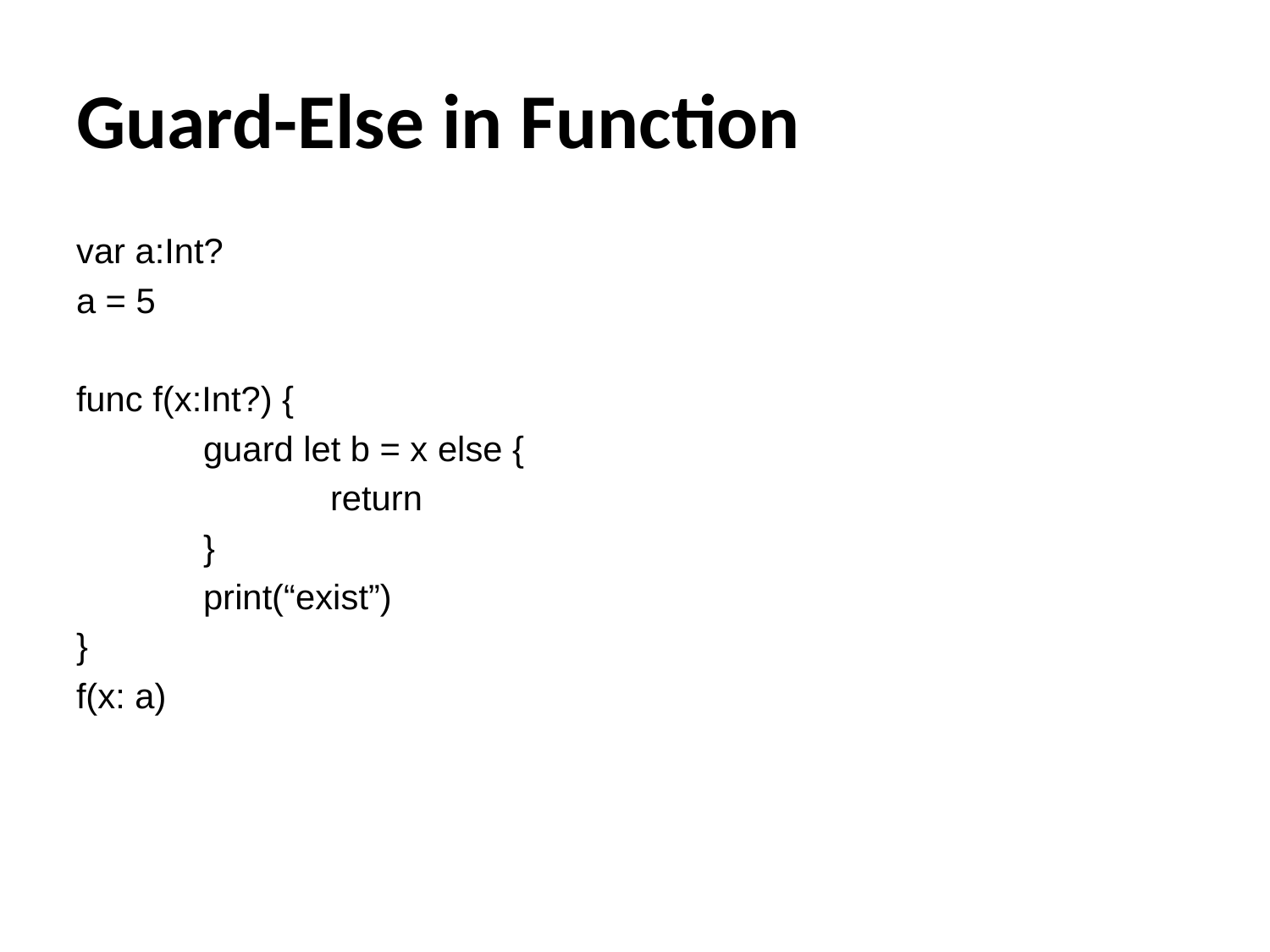

# Guard-Else in Function
var a:Int?
a = 5

func f(x:Int?) {
	guard let b = x else {
		return
	}
	print(“exist”)
}
f(x: a)